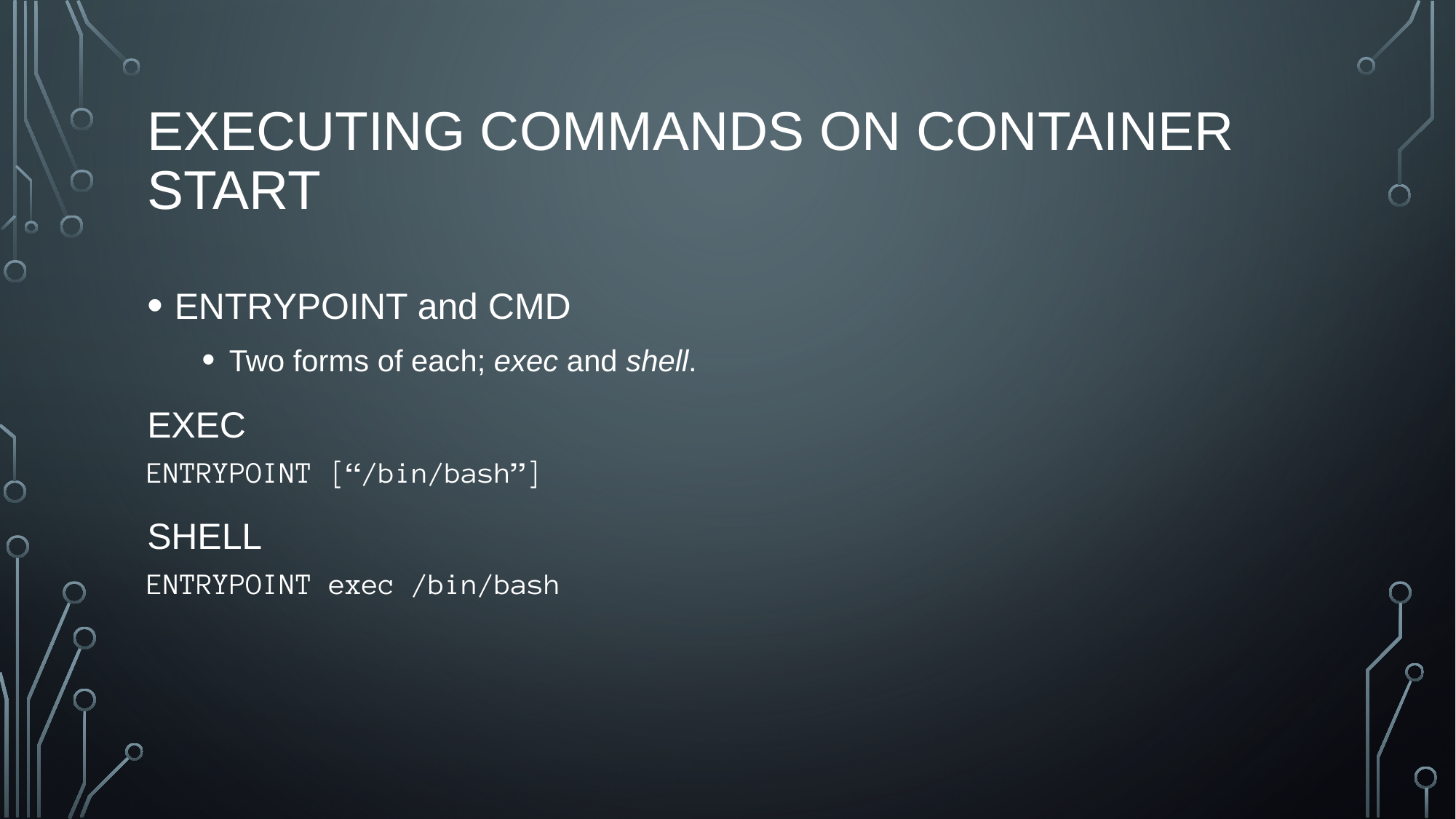

# Executing Commands on Container Start
ENTRYPOINT and CMD
Two forms of each; exec and shell.
EXEC
ENTRYPOINT [“/bin/bash”]
SHELL
ENTRYPOINT exec /bin/bash